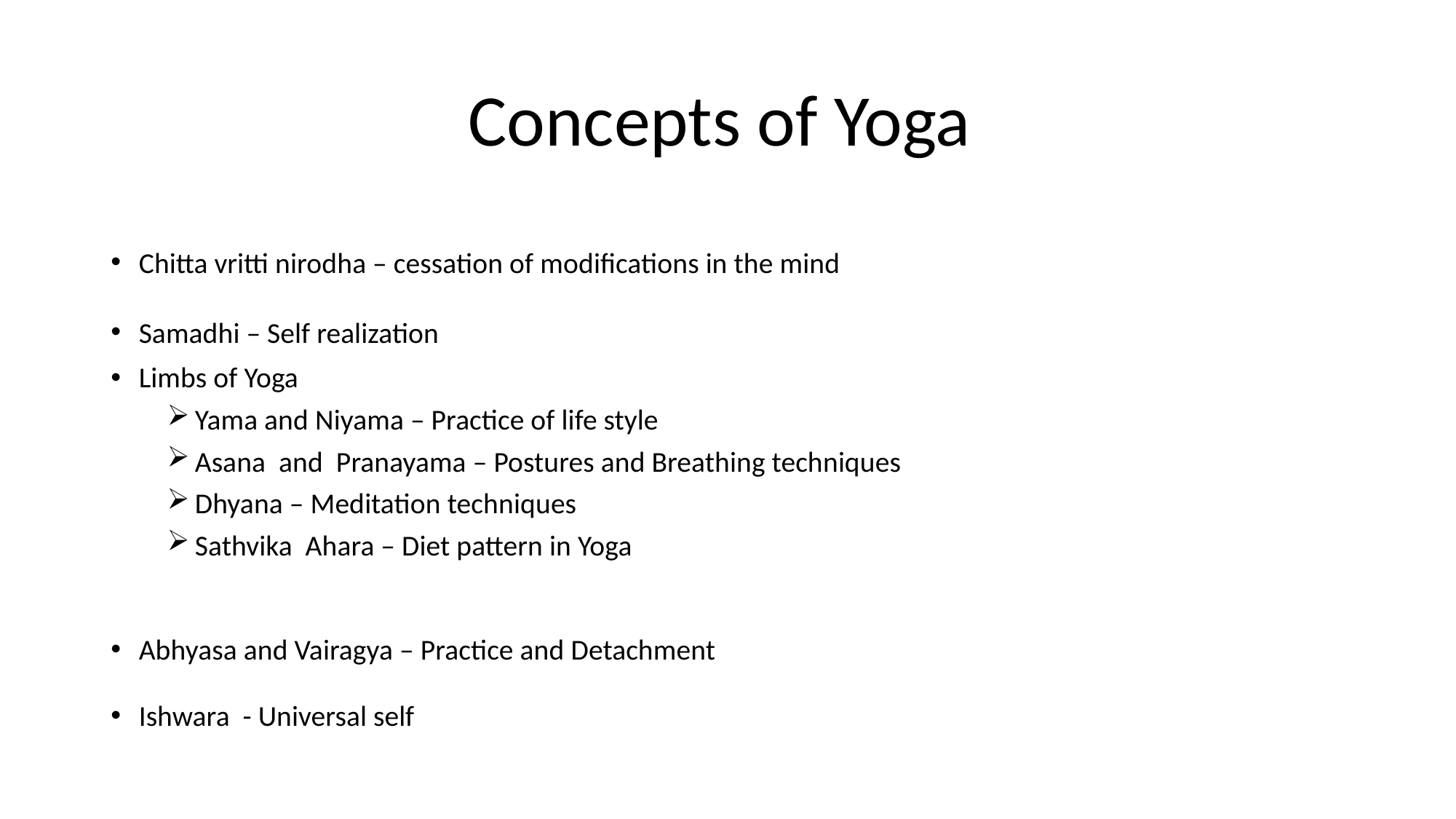

# Concepts of Yoga
Chitta vritti nirodha – cessation of modifications in the mind
Samadhi – Self realization
Limbs of Yoga
Yama and Niyama – Practice of life style
Asana  and  Pranayama – Postures and Breathing techniques
Dhyana – Meditation techniques
Sathvika  Ahara – Diet pattern in Yoga

Abhyasa and Vairagya – Practice and Detachment
Ishwara  - Universal self